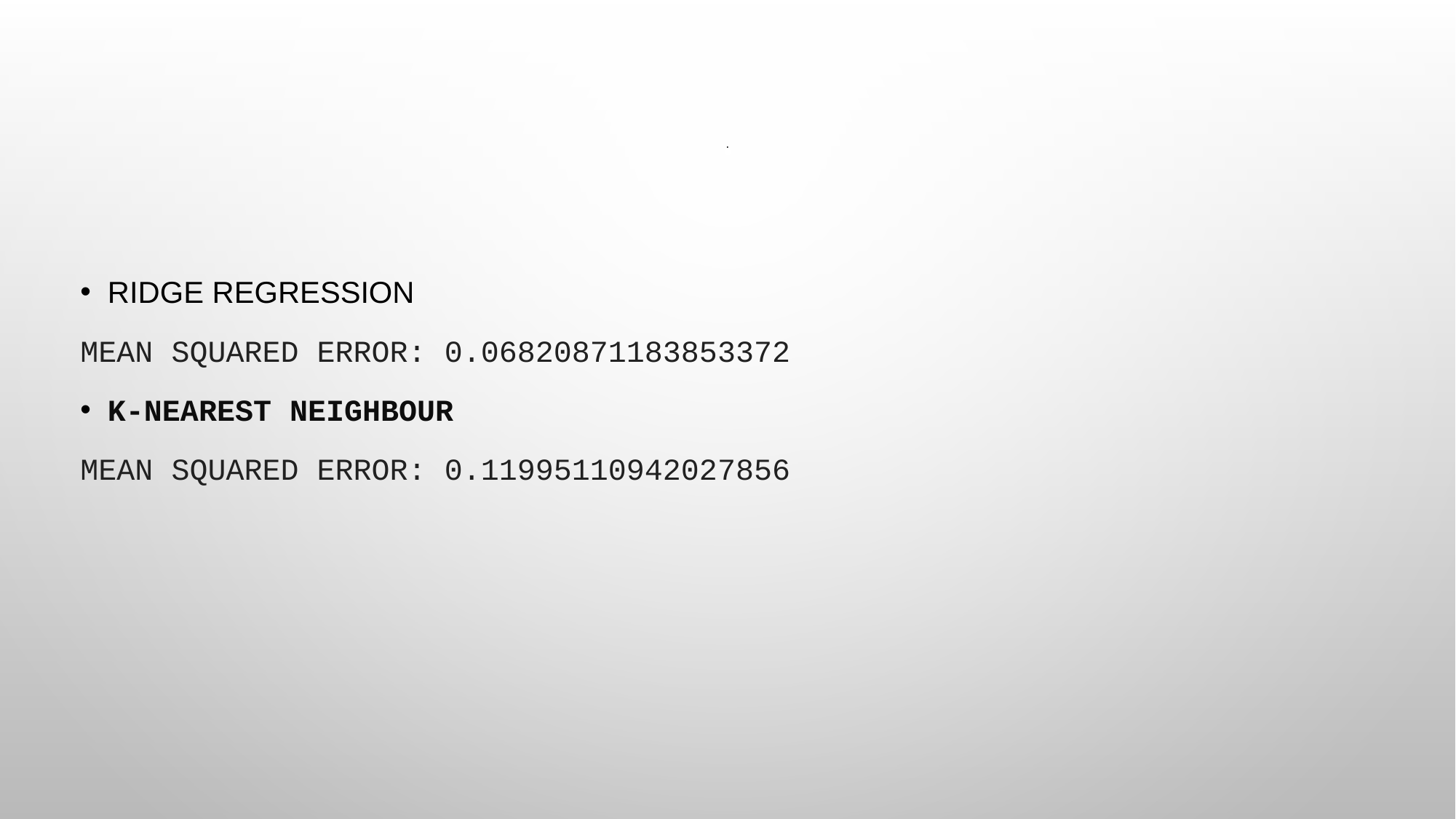

# .
RIDGE REGRESSION
Mean Squared Error: 0.06820871183853372
K-NEAREST NEIGHBOUR
Mean Squared Error: 0.11995110942027856